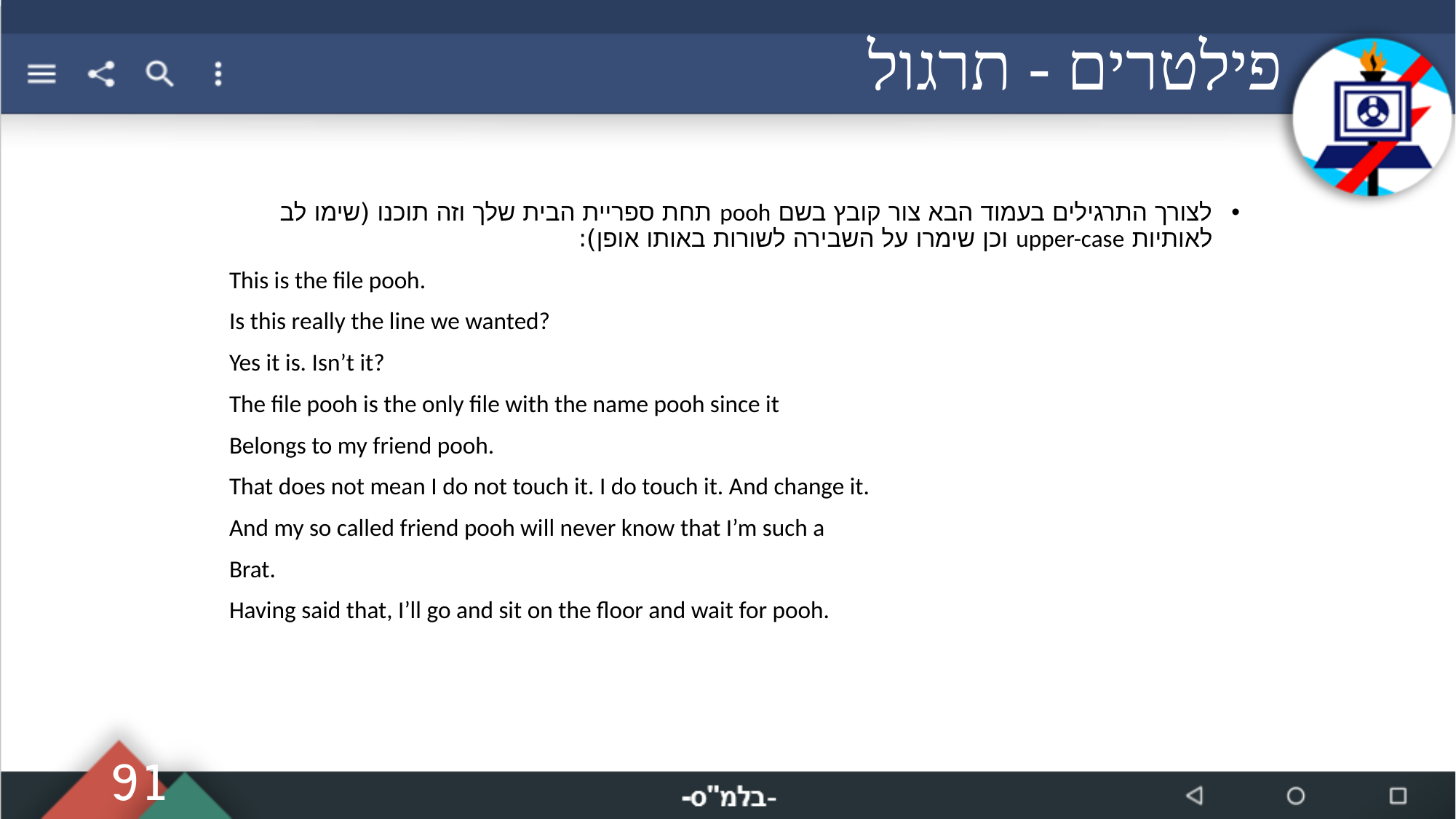

# פילטרים - תרגול
לצורך התרגילים בעמוד הבא צור קובץ בשם pooh תחת ספריית הבית שלך וזה תוכנו (שימו לב לאותיות upper-case וכן שימרו על השבירה לשורות באותו אופן):
This is the file pooh.
Is this really the line we wanted?
Yes it is. Isn’t it?
The file pooh is the only file with the name pooh since it
Belongs to my friend pooh.
That does not mean I do not touch it. I do touch it. And change it.
And my so called friend pooh will never know that I’m such a
Brat.
Having said that, I’ll go and sit on the floor and wait for pooh.

91